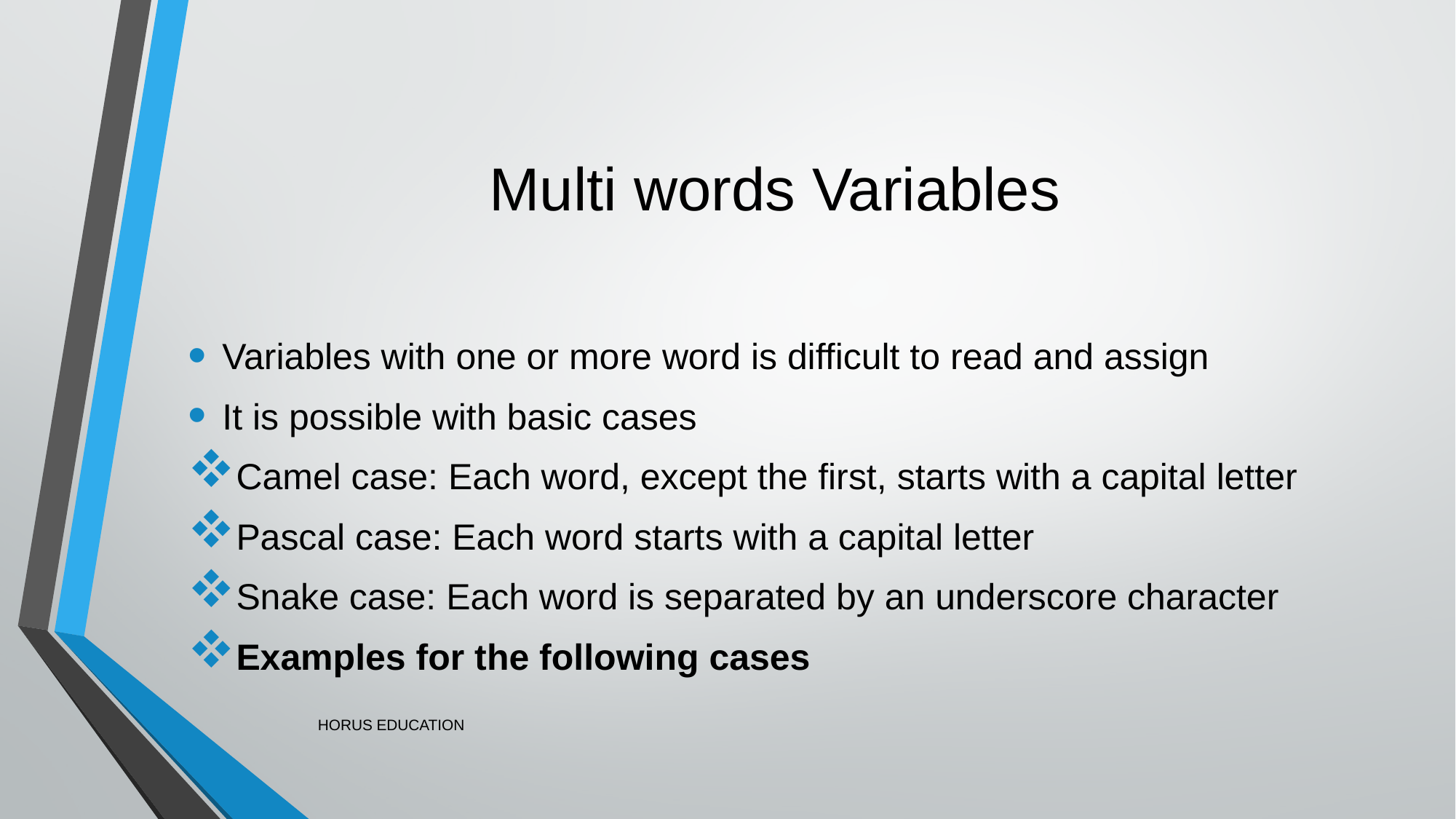

# Multi words Variables
Variables with one or more word is difficult to read and assign
It is possible with basic cases
Camel case: Each word, except the first, starts with a capital letter
Pascal case: Each word starts with a capital letter
Snake case: Each word is separated by an underscore character
Examples for the following cases
HORUS EDUCATION